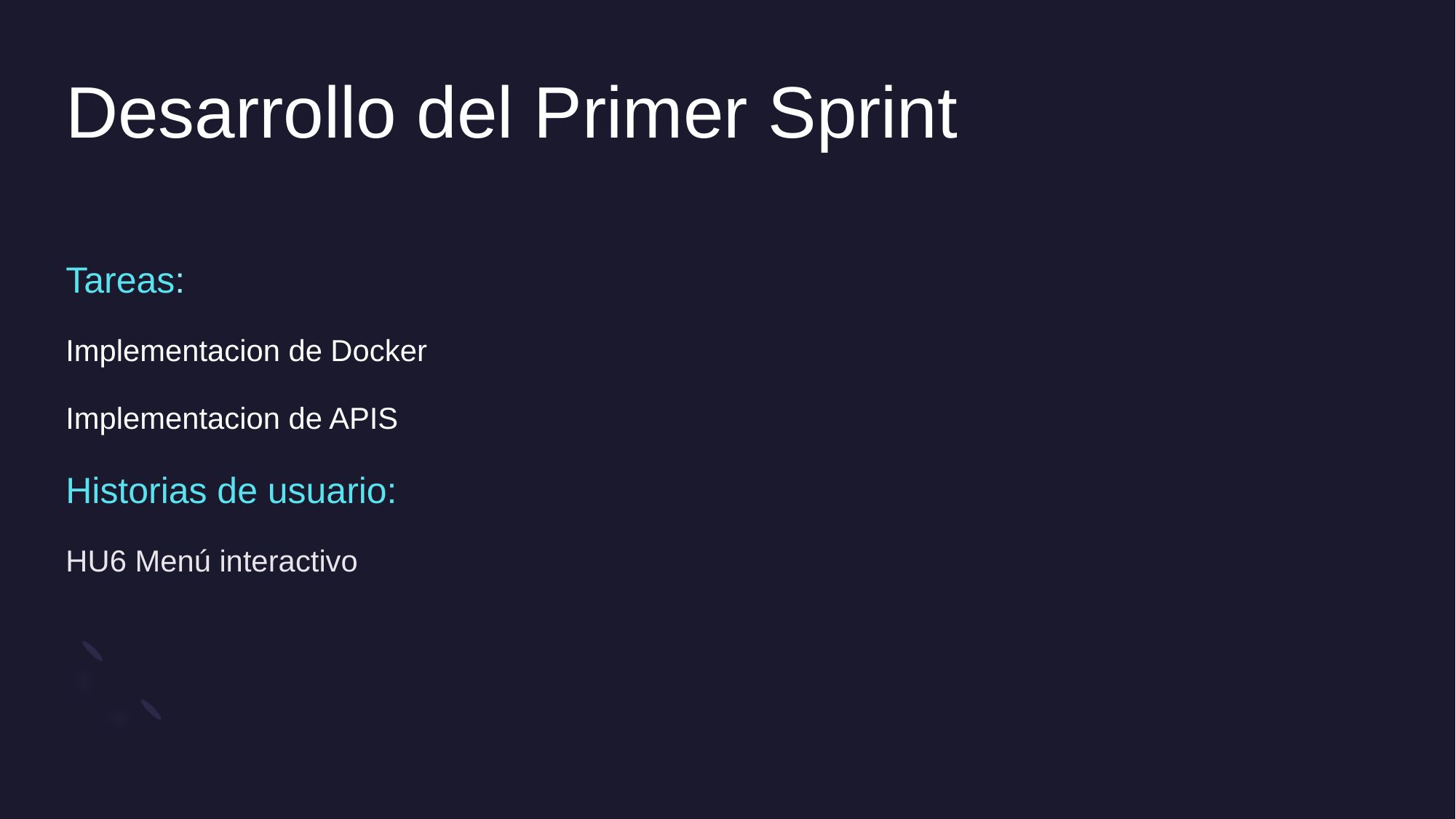

# Desarrollo del Primer Sprint
Tareas:
Implementacion de Docker
Implementacion de APIS
Historias de usuario:
HU6 Menú interactivo